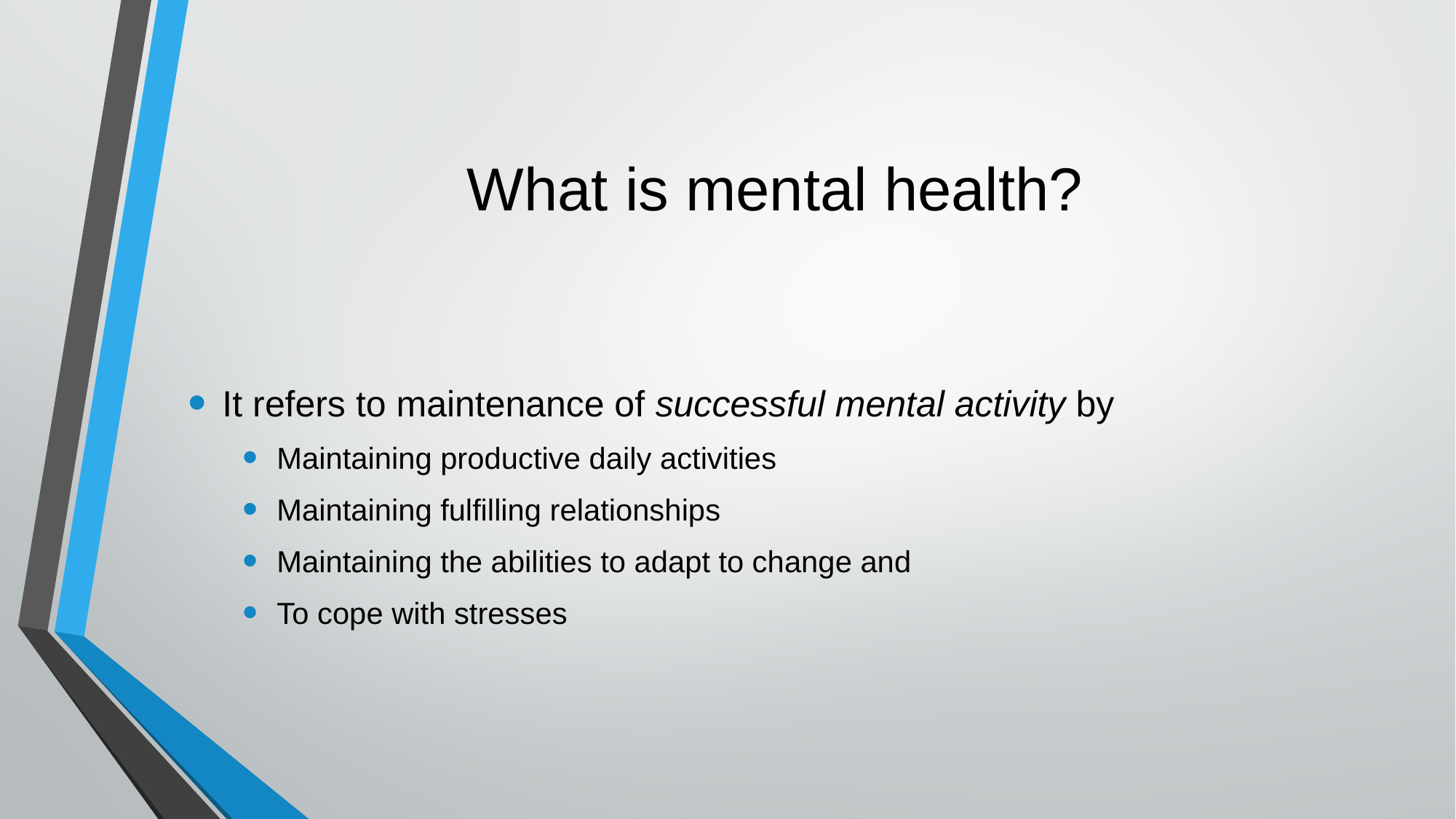

# What is mental health?
It refers to maintenance of successful mental activity by
Maintaining productive daily activities
Maintaining fulfilling relationships
Maintaining the abilities to adapt to change and
To cope with stresses